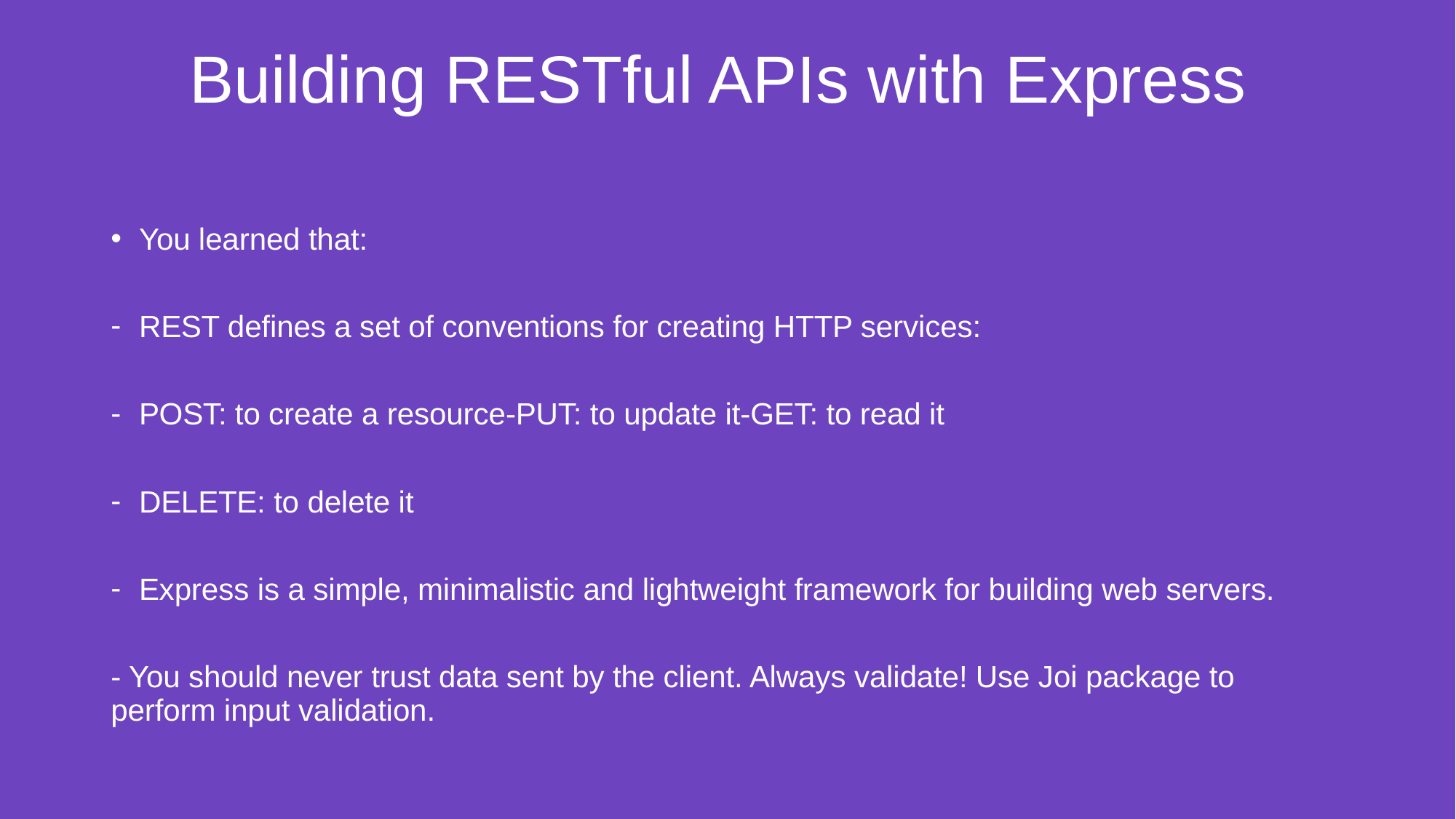

# Building RESTful APIs with Express
You learned that:

REST defines a set of conventions for creating HTTP services:

POST: to create a resource-PUT: to update it-GET: to read it

DELETE: to delete it

Express is a simple, minimalistic and lightweight framework for building web servers.

- You should never trust data sent by the client. Always validate! Use Joi package to perform input validation.